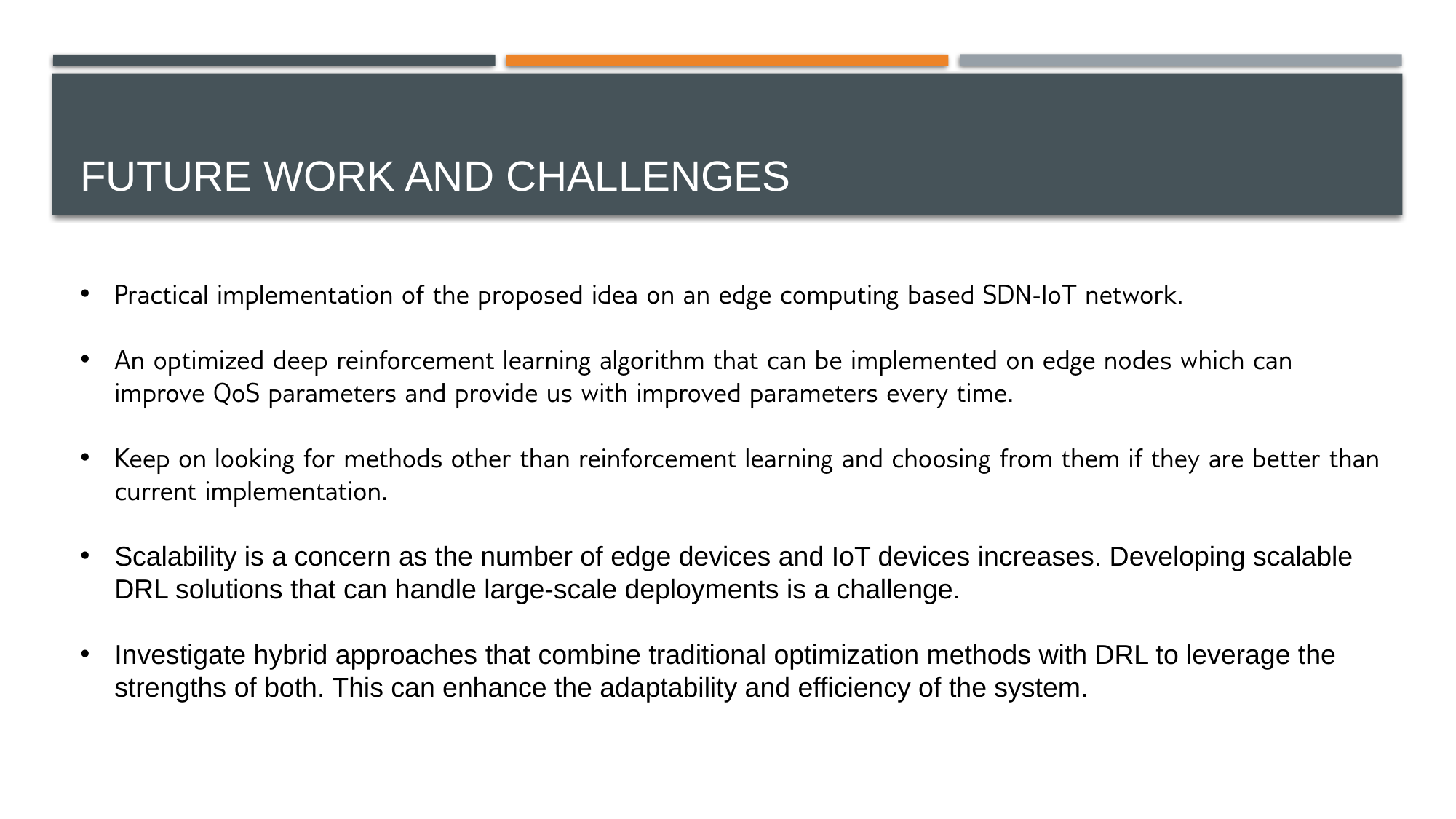

# FUTURE WORK and Challenges
Practical implementation of the proposed idea on an edge computing based SDN-IoT network.

An optimized deep reinforcement learning algorithm that can be implemented on edge nodes which can improve QoS parameters and provide us with improved parameters every time.

Keep on looking for methods other than reinforcement learning and choosing from them if they are better than current implementation.

Scalability is a concern as the number of edge devices and IoT devices increases. Developing scalable DRL solutions that can handle large-scale deployments is a challenge.

Investigate hybrid approaches that combine traditional optimization methods with DRL to leverage the strengths of both. This can enhance the adaptability and efficiency of the system.